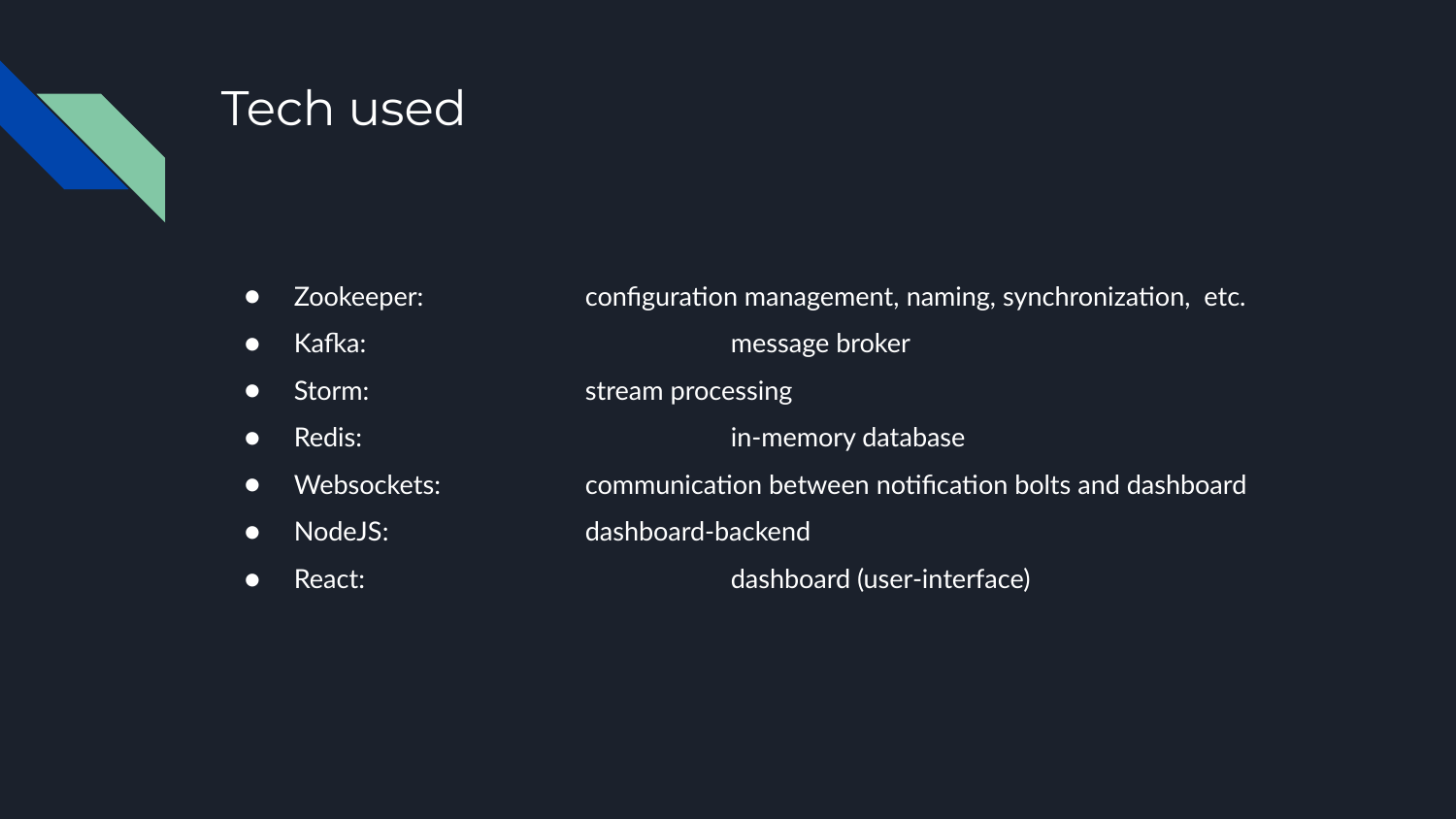

# Tech used
Zookeeper:		configuration management, naming, synchronization,  etc.
Kafka:			message broker
Storm:		stream processing
Redis:			in-memory database
Websockets:	communication between notification bolts and dashboard
NodeJS:		dashboard-backend
React:			dashboard (user-interface)